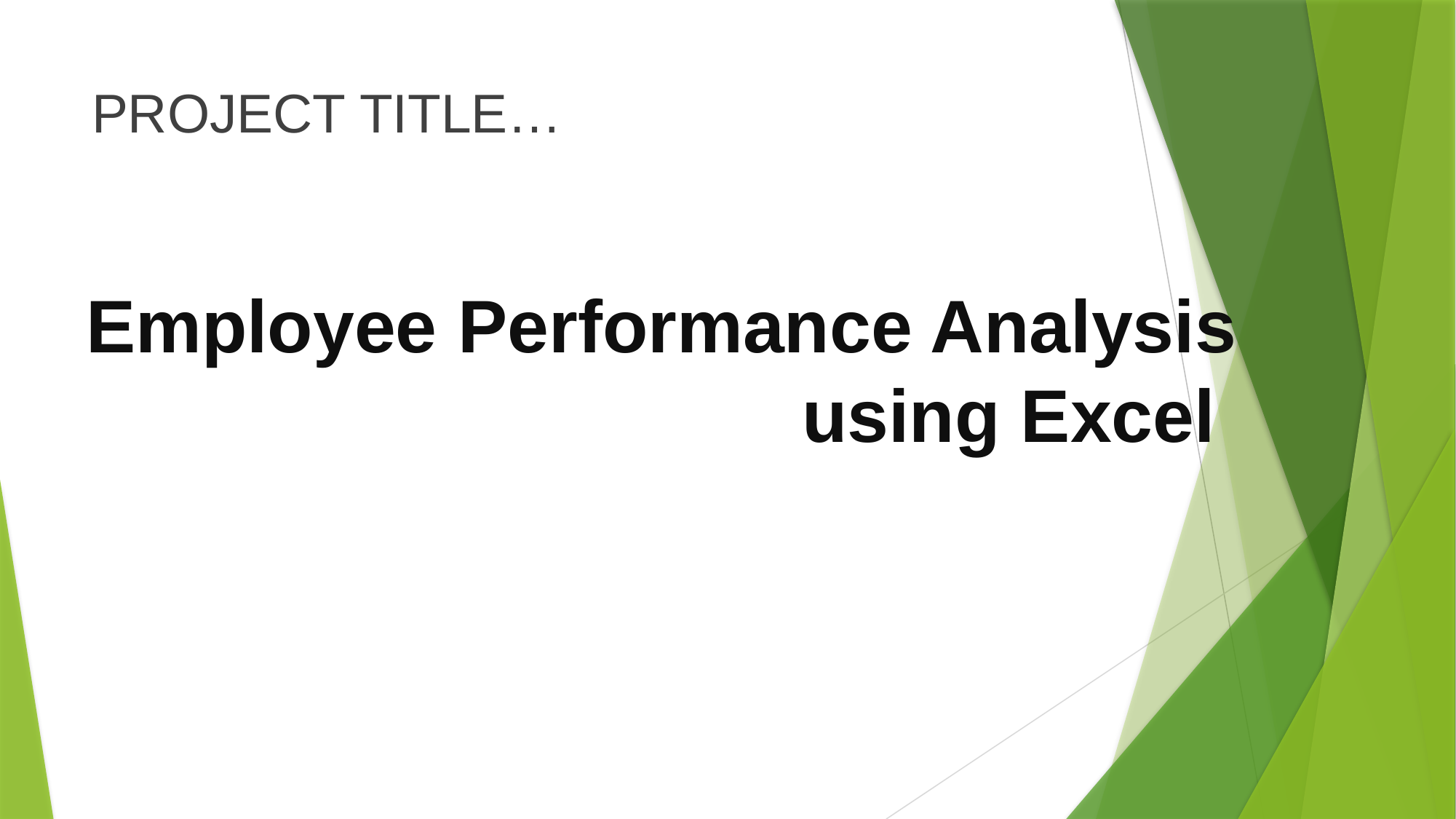

# PROJECT TITLE…
Employee Performance Analysis using Excel